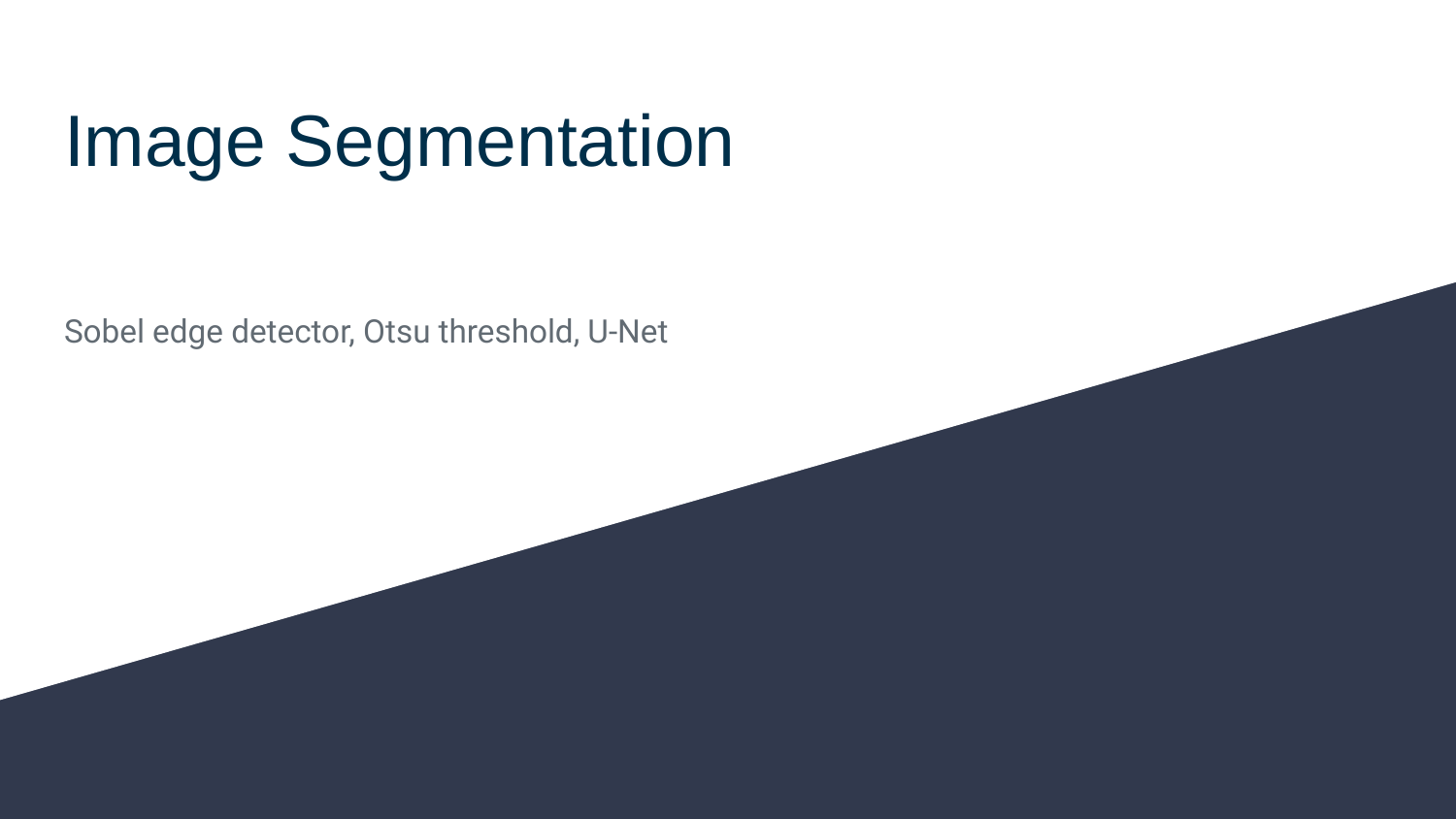

# Image Segmentation
Sobel edge detector, Otsu threshold, U-Net